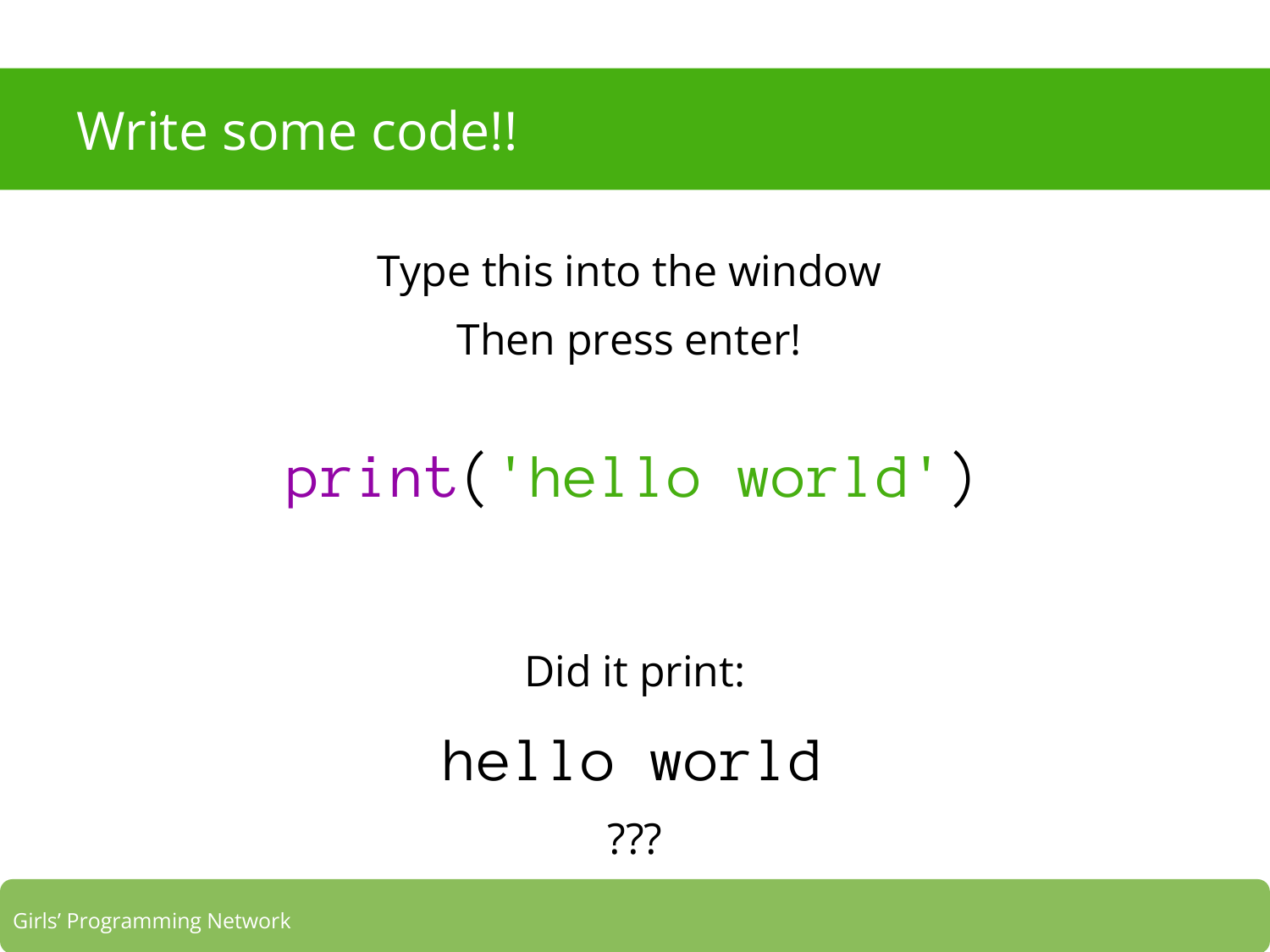

# Write some code!!
Type this into the window
Then press enter!
print('hello world')
Did it print:
hello world
???